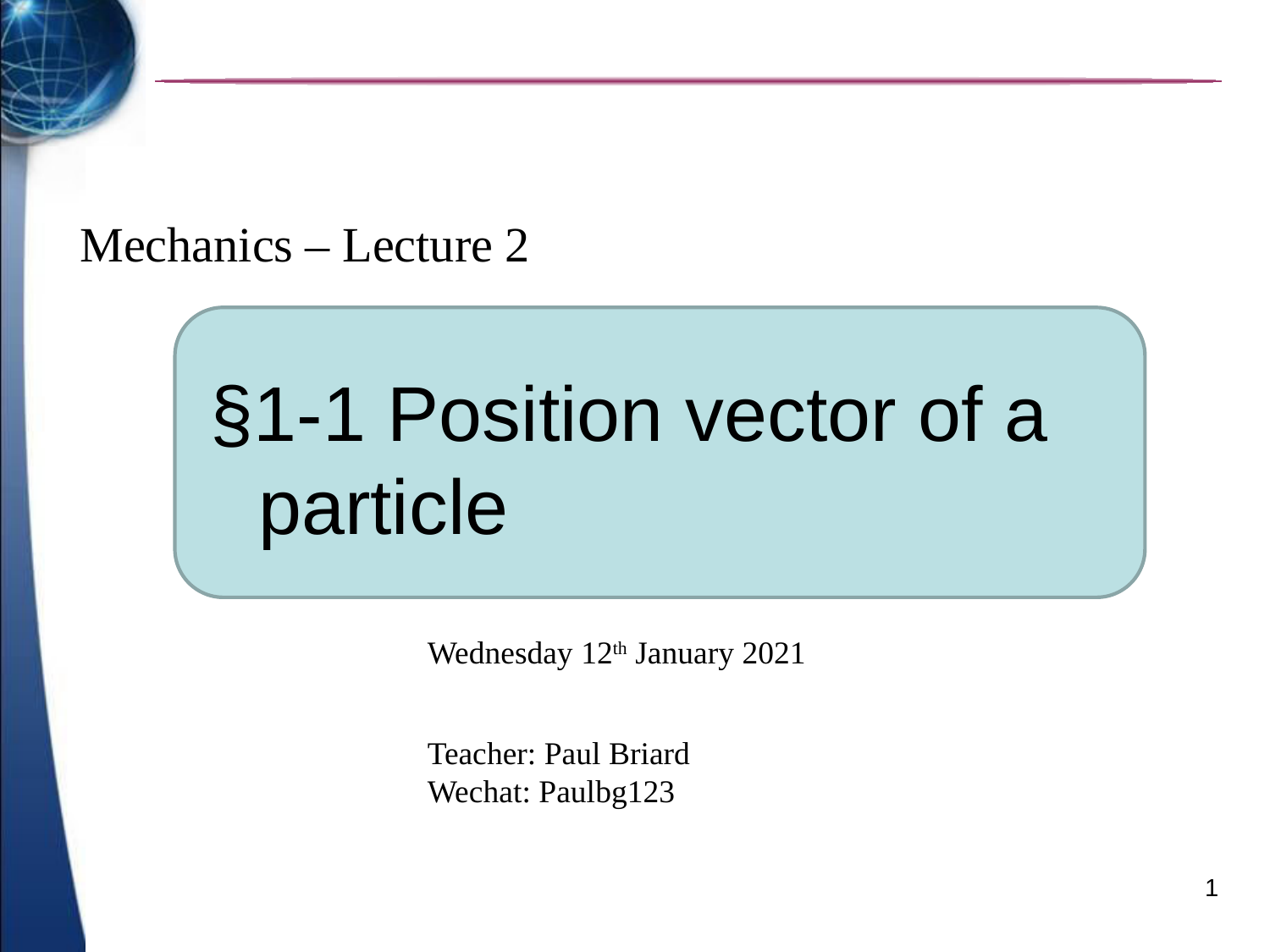

Mechanics – Lecture 2

§1-1 Position vector of a particle
Wednesday 12th January 2021
Teacher: Paul Briard
Wechat: Paulbg123
1